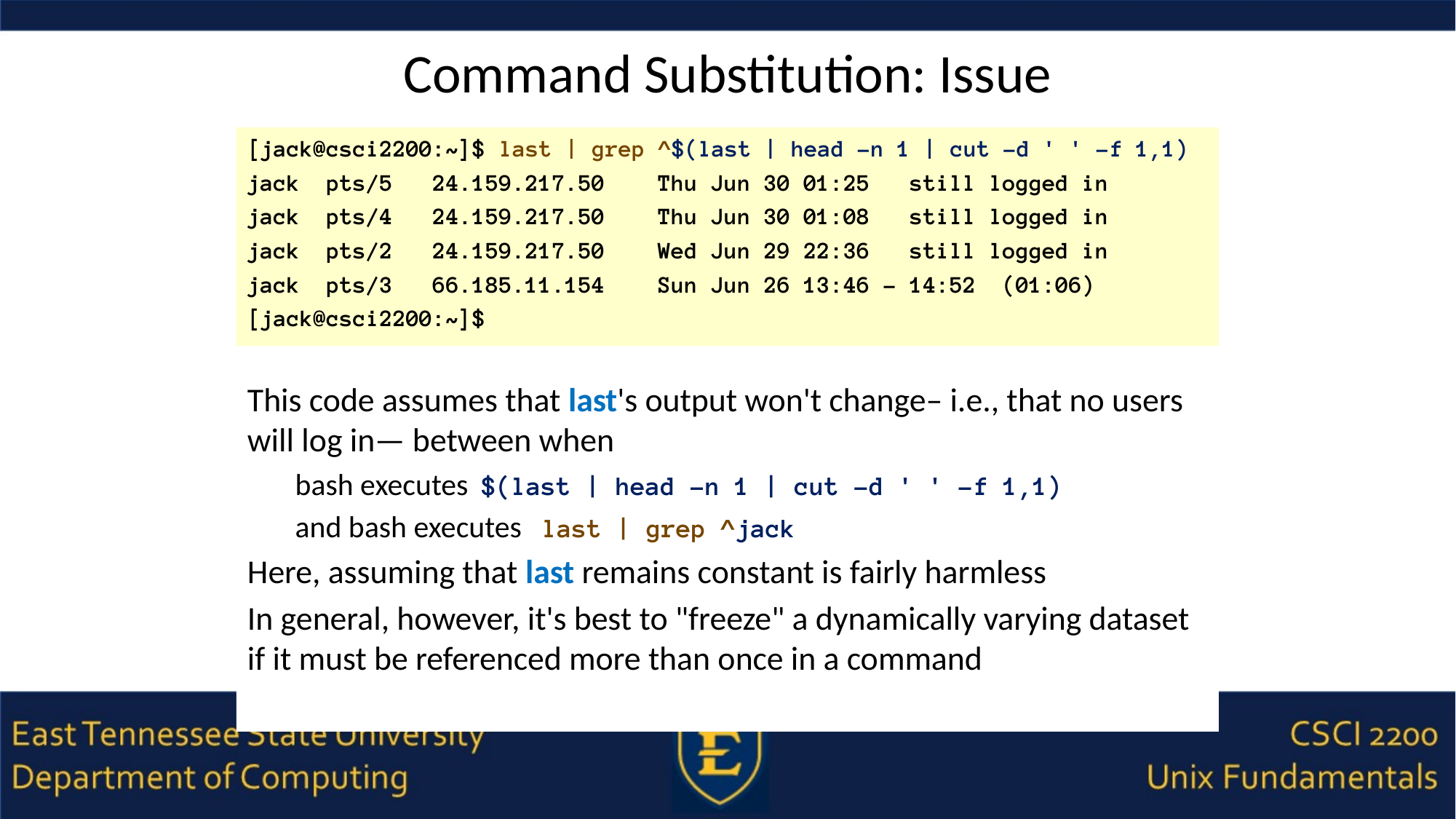

# Command Substitution: Issue
[jack@csci2200:~]$ last | grep ^$(last | head -n 1 | cut -d ' ' -f 1,1)
jack  pts/5   24.159.217.50    Thu Jun 30 01:25   still logged in
jack  pts/4   24.159.217.50    Thu Jun 30 01:08   still logged in
jack  pts/2   24.159.217.50    Wed Jun 29 22:36   still logged in
jack  pts/3   66.185.11.154    Sun Jun 26 13:46 - 14:52  (01:06)
[jack@csci2200:~]$

This code assumes that last's output won't change– i.e., that no users will log in— between when
bash executes  $(last | head -n 1 | cut -d ' ' -f 1,1)
and bash executes   last | grep ^jack
Here, assuming that last remains constant is fairly harmless
In general, however, it's best to "freeze" a dynamically varying dataset if it must be referenced more than once in a command